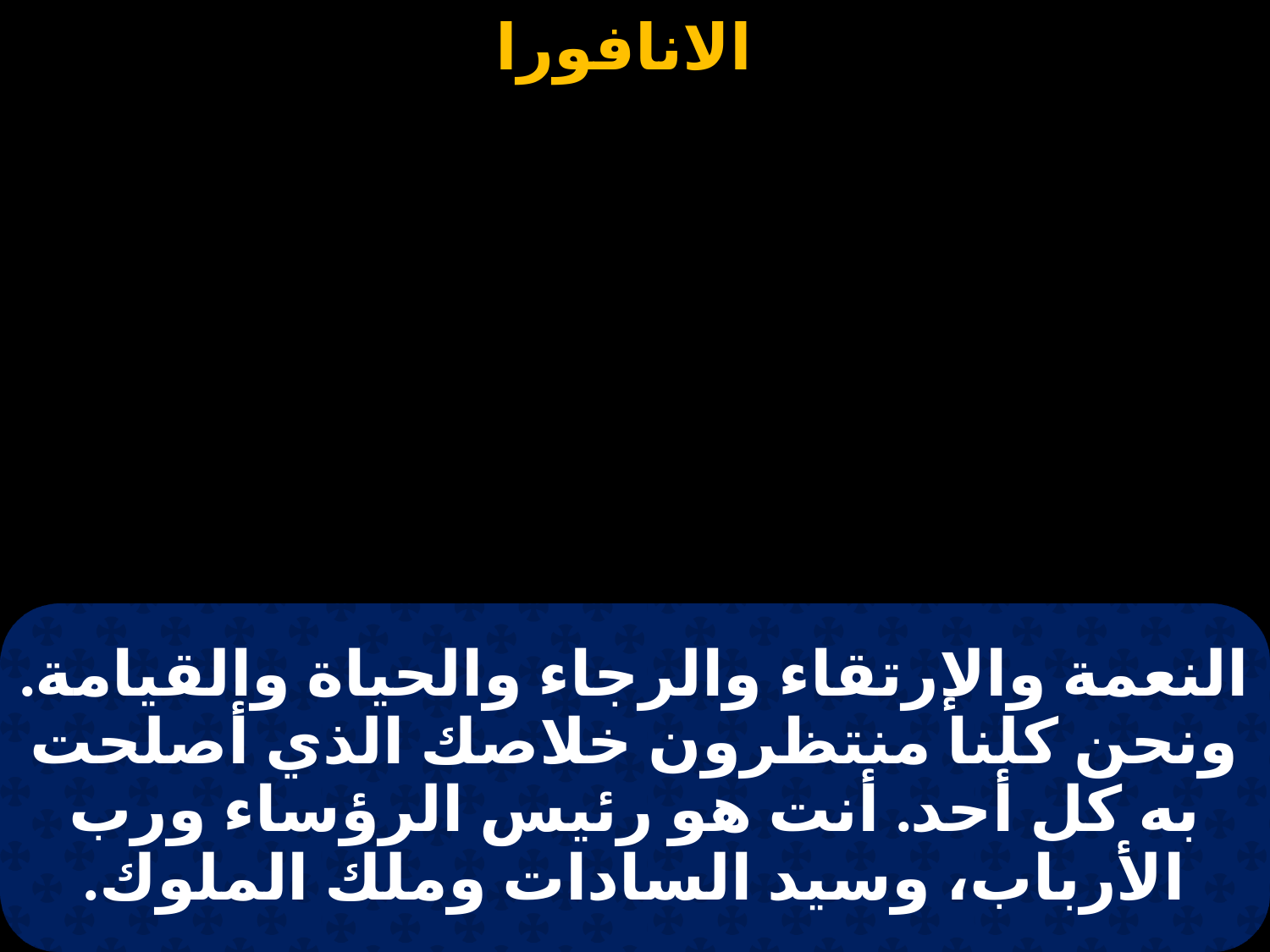

# النعمة والإرتقاء والرجاء والحياة والقيامة. ونحن كلنا منتظرون خلاصك الذي أصلحت به كل أحد. أنت هو رئيس الرؤساء ورب الأرباب، وسيد السادات وملك الملوك.